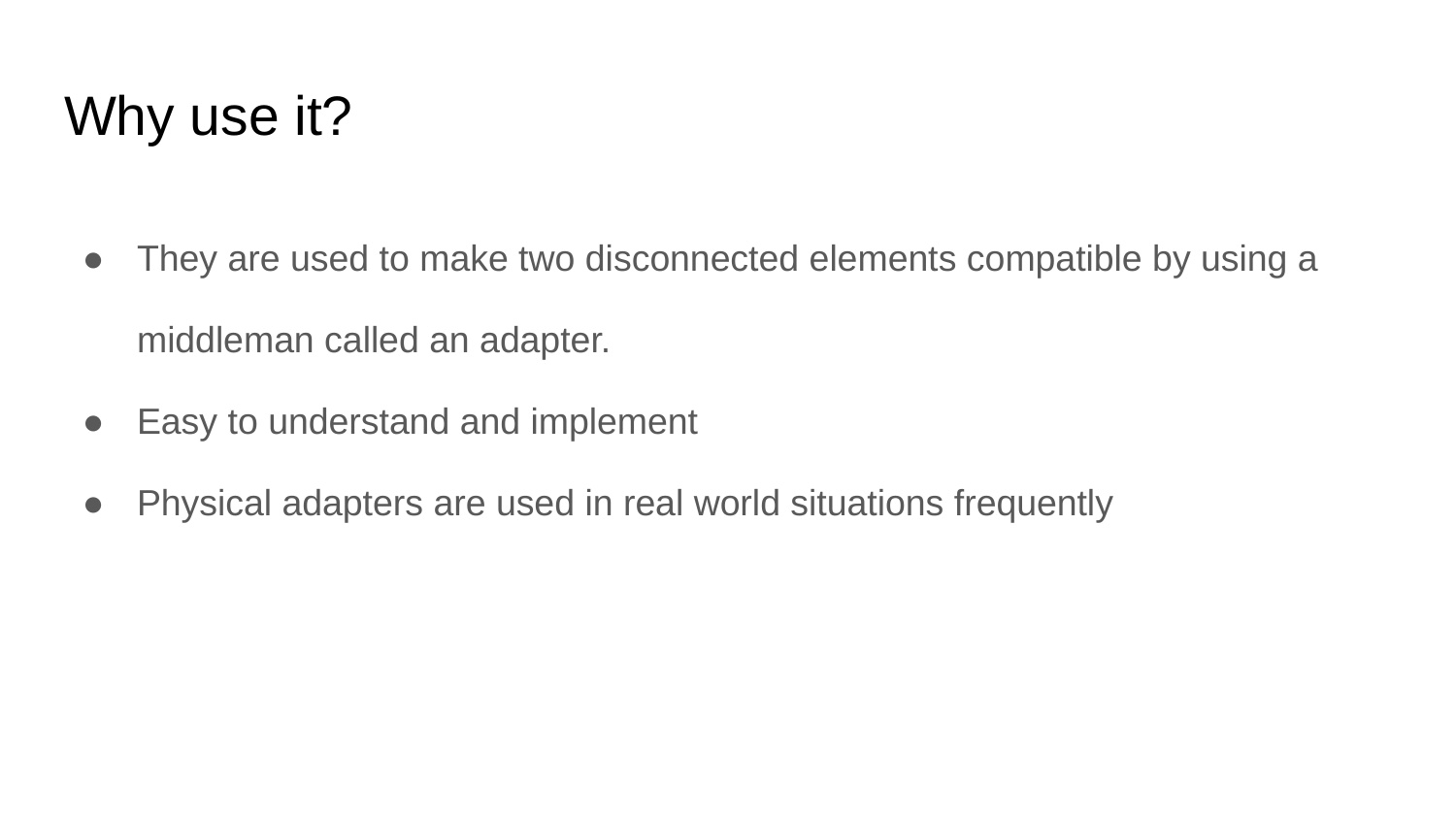

# Why use it?
They are used to make two disconnected elements compatible by using a middleman called an adapter.
Easy to understand and implement
Physical adapters are used in real world situations frequently